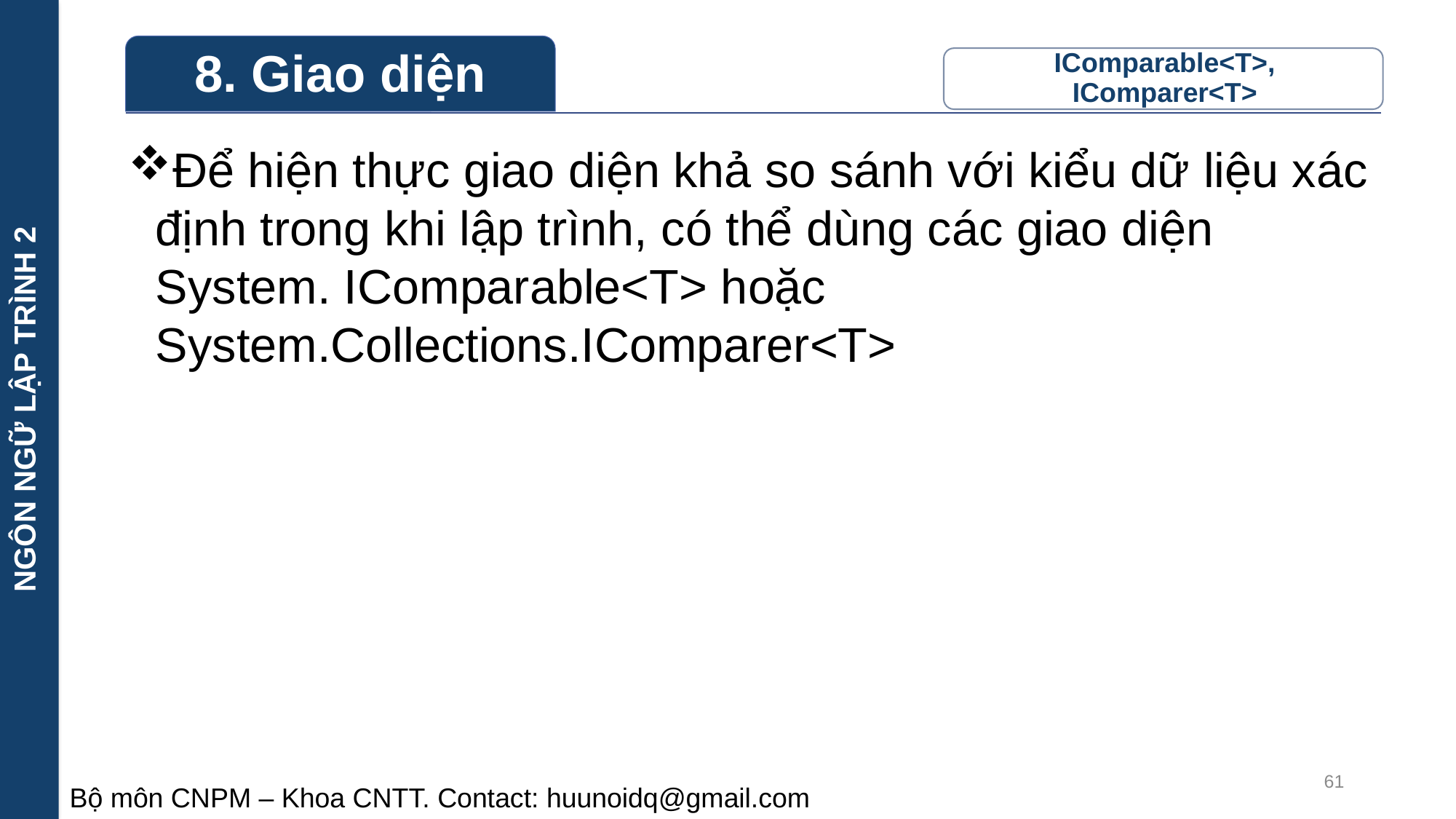

NGÔN NGỮ LẬP TRÌNH 2
8. Giao diện
IComparable<T>, IComparer<T>
Để hiện thực giao diện khả so sánh với kiểu dữ liệu xác định trong khi lập trình, có thể dùng các giao diện System. IComparable<T> hoặc  System.Collections.IComparer<T>

61
Bộ môn CNPM – Khoa CNTT. Contact: huunoidq@gmail.com